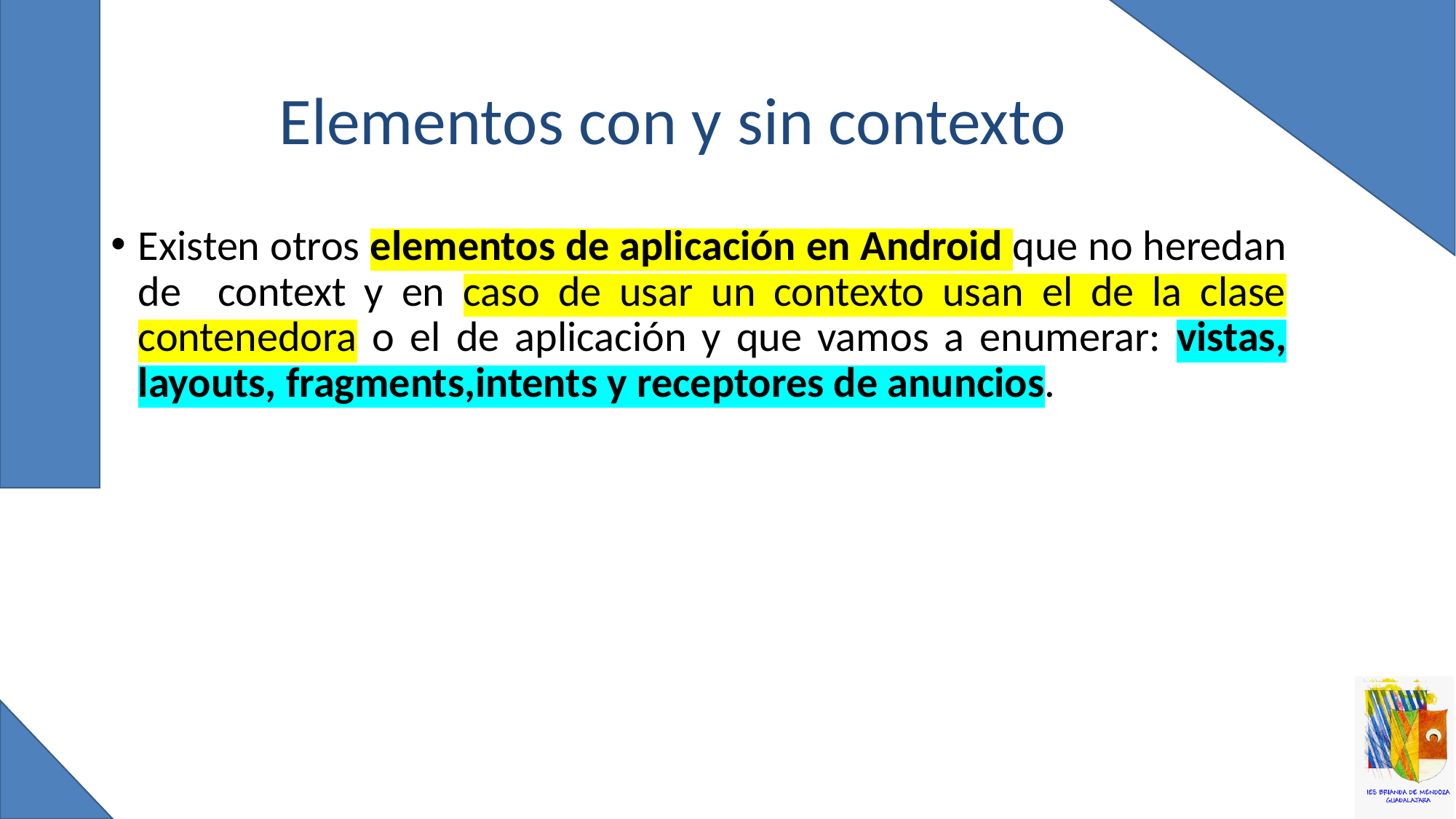

# Elementos con y sin contexto
Existen otros elementos de aplicación en Android que no heredan de  context y en caso de usar un contexto usan el de la clase contenedora o el de aplicación y que vamos a enumerar: vistas, layouts, fragments,intents y receptores de anuncios.